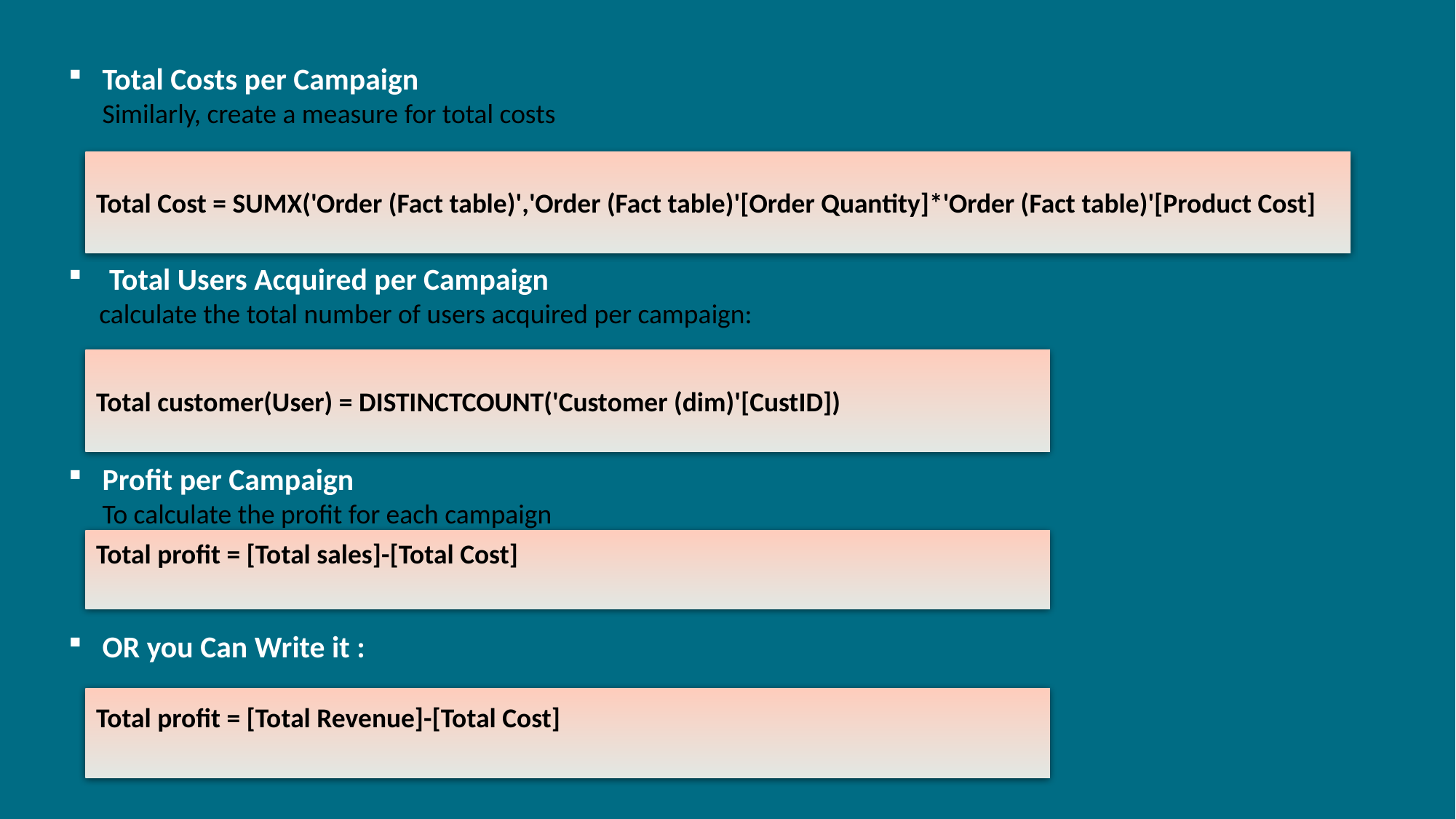

Total Costs per Campaign
Similarly, create a measure for total costs

Total Users Acquired per Campaign
     calculate the total number of users acquired per campaign:

Profit per Campaign
To calculate the profit for each campaign

OR you Can Write it :

Total Cost = SUMX('Order (Fact table)','Order (Fact table)'[Order Quantity]*'Order (Fact table)'[Product Cost]
Total customer(User) = DISTINCTCOUNT('Customer (dim)'[CustID])
Total profit = [Total sales]-[Total Cost]

Total profit = [Total Revenue]-[Total Cost]